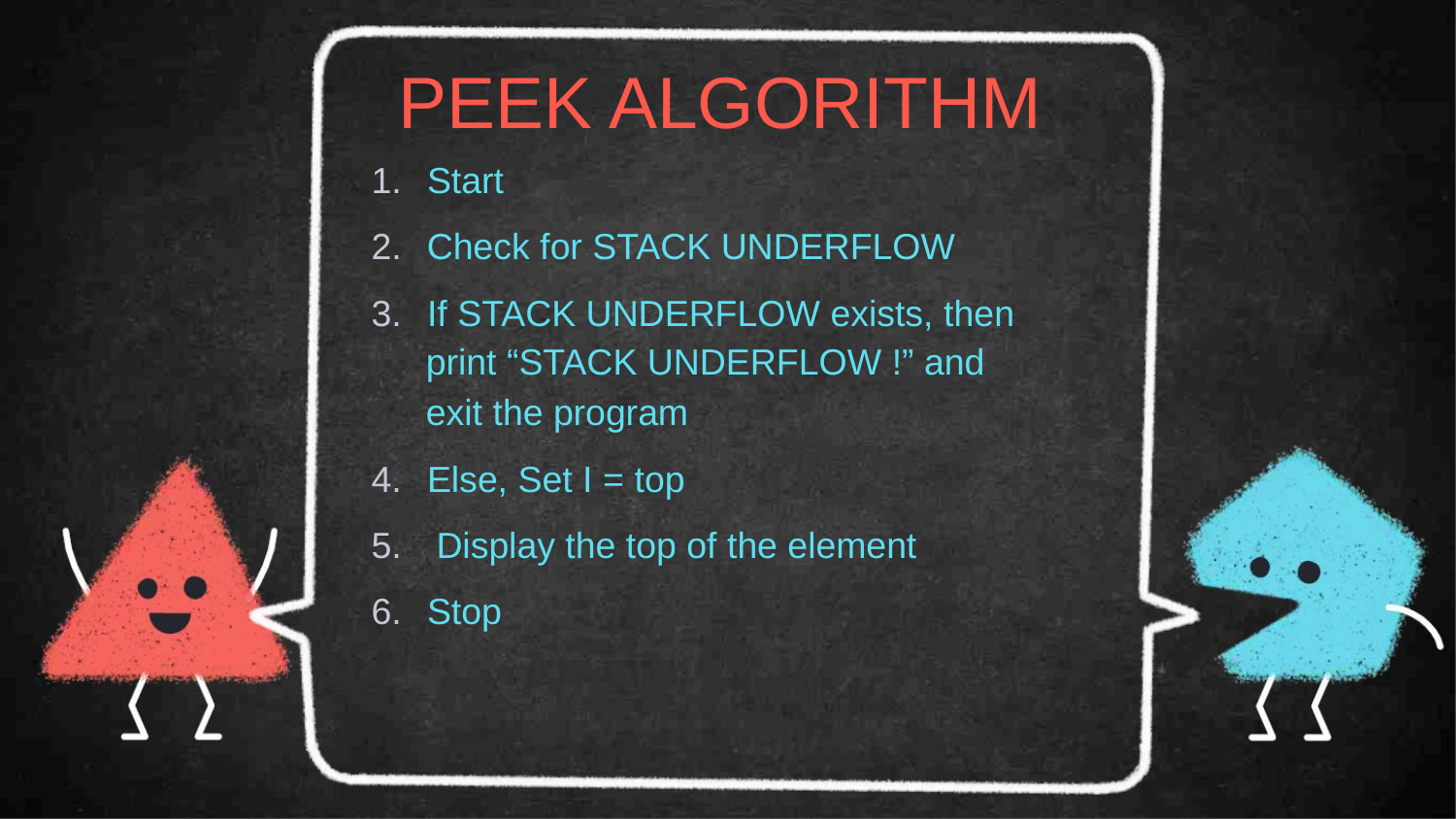

PEEK ALGORITHM
1. Start
2. Check for STACK UNDERFLOW
3. If STACK UNDERFLOW exists, then
print “STACK UNDERFLOW !” and
exit the program
4. Else, Set I = top
5. Display the top of the element
6. Stop